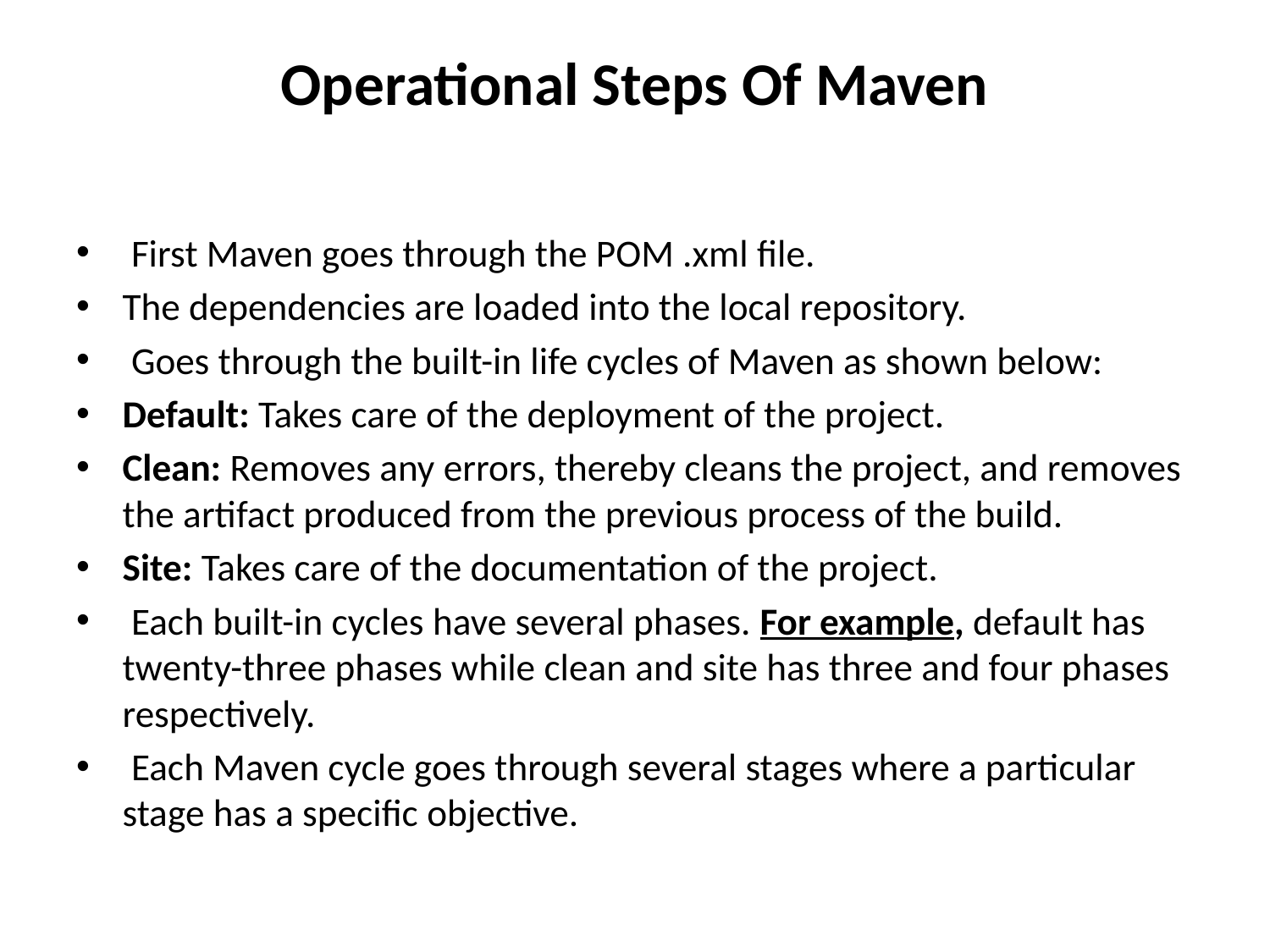

# Operational Steps Of Maven
 First Maven goes through the POM .xml file.
The dependencies are loaded into the local repository.
 Goes through the built-in life cycles of Maven as shown below:
Default: Takes care of the deployment of the project.
Clean: Removes any errors, thereby cleans the project, and removes the artifact produced from the previous process of the build.
Site: Takes care of the documentation of the project.
 Each built-in cycles have several phases. For example, default has twenty-three phases while clean and site has three and four phases respectively.
 Each Maven cycle goes through several stages where a particular stage has a specific objective.